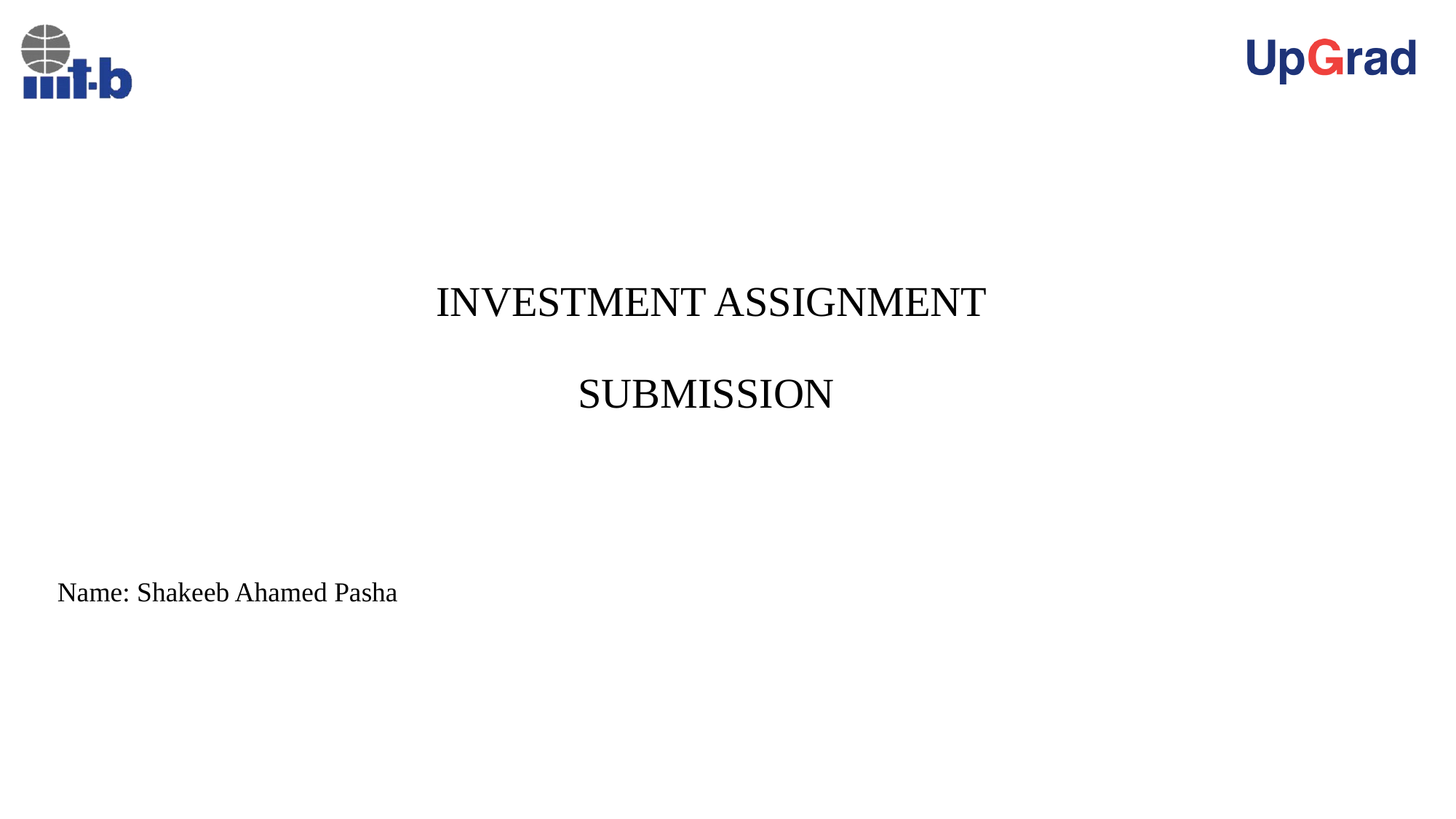

# INVESTMENT ASSIGNMENT SUBMISSION
Name: Shakeeb Ahamed Pasha